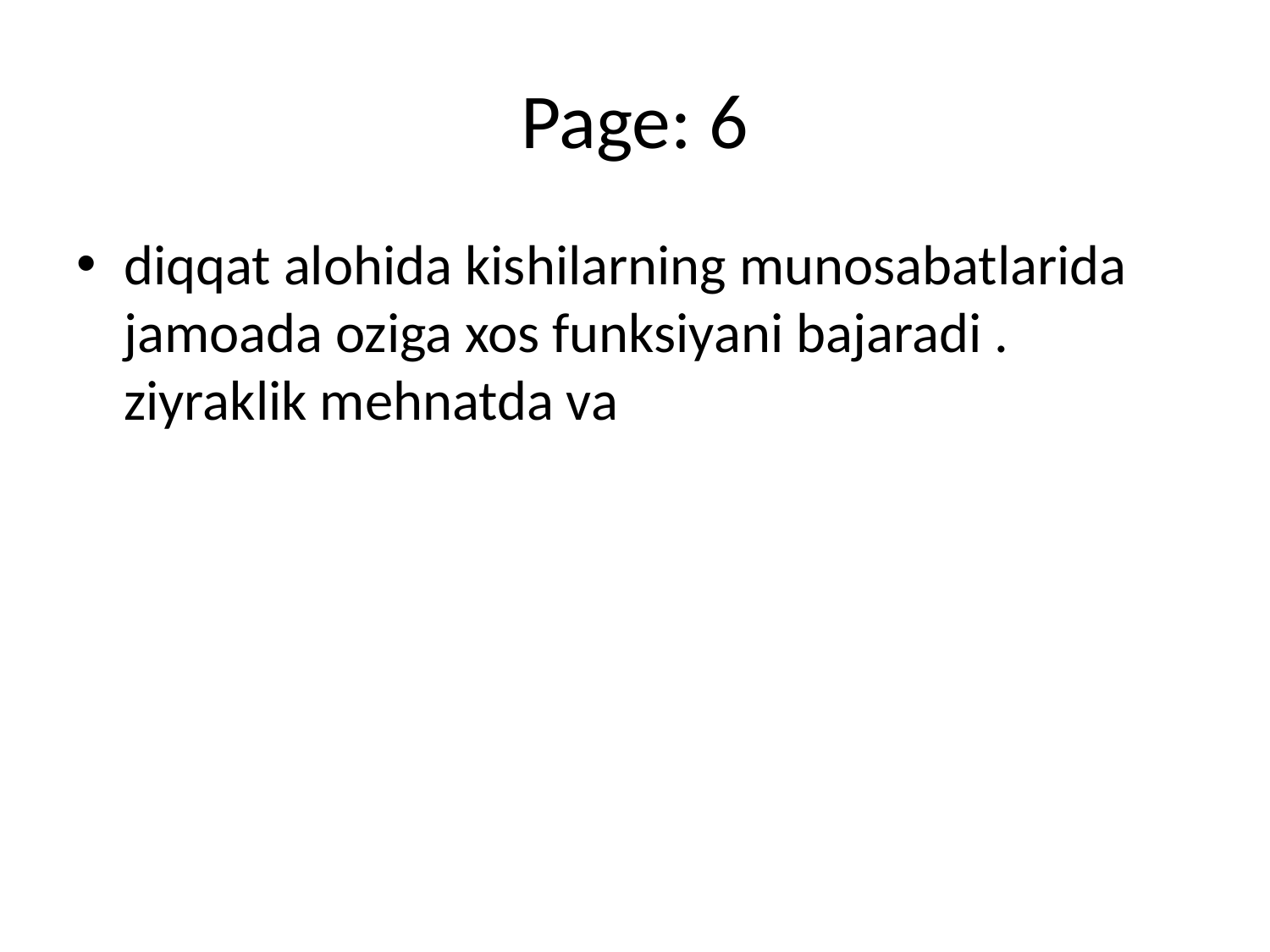

# Page: 6
diqqat alohida kishilarning munosabatlarida jamoada oziga xos funksiyani bajaradi . ziyraklik mehnatda va